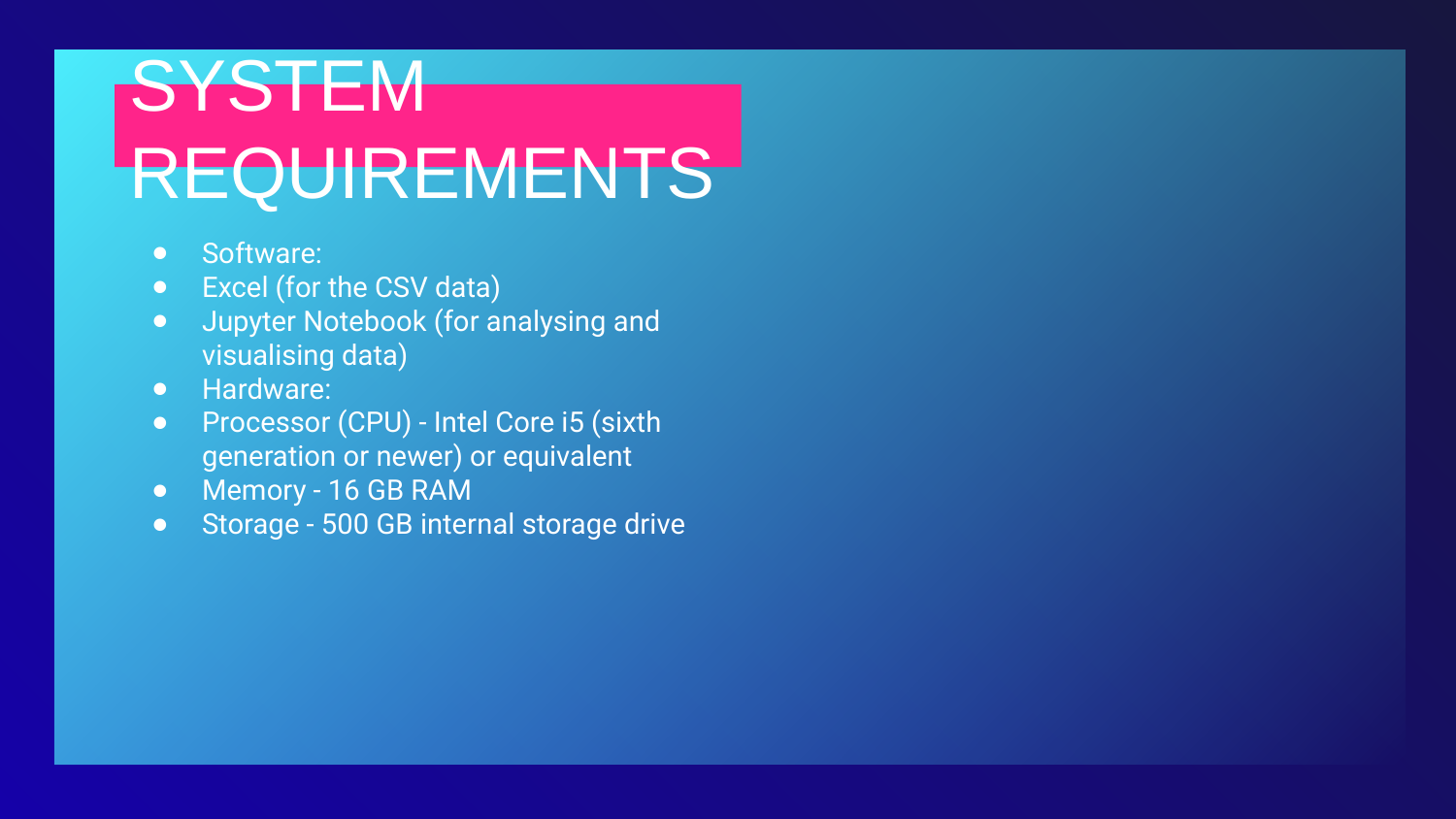

# SYSTEM REQUIREMENTS
Software:
Excel (for the CSV data)
Jupyter Notebook (for analysing and visualising data)
Hardware:
Processor (CPU) - Intel Core i5 (sixth generation or newer) or equivalent
Memory - 16 GB RAM
Storage - 500 GB internal storage drive